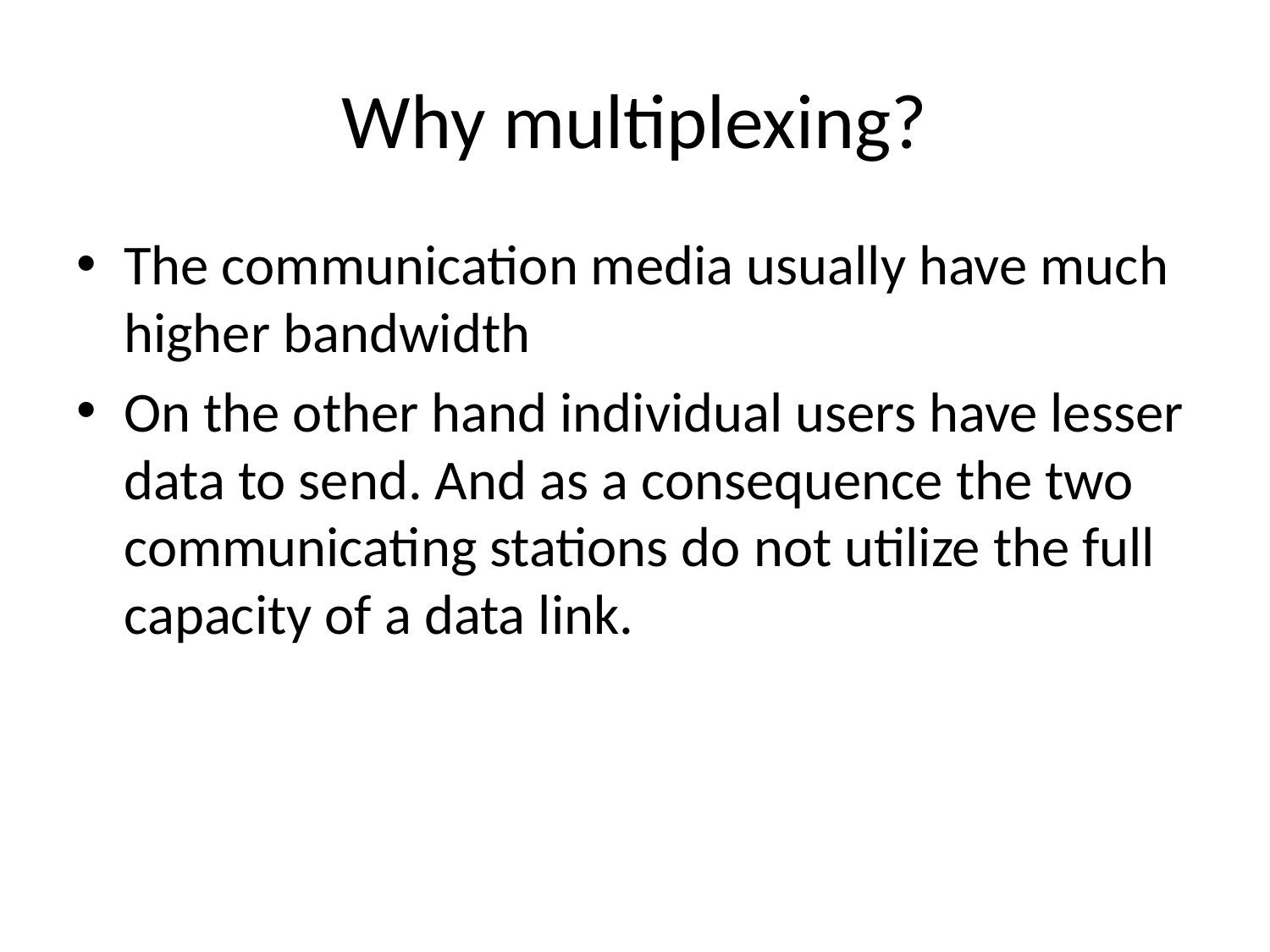

# Why multiplexing?
The communication media usually have much higher bandwidth
On the other hand individual users have lesser data to send. And as a consequence the two communicating stations do not utilize the full capacity of a data link.